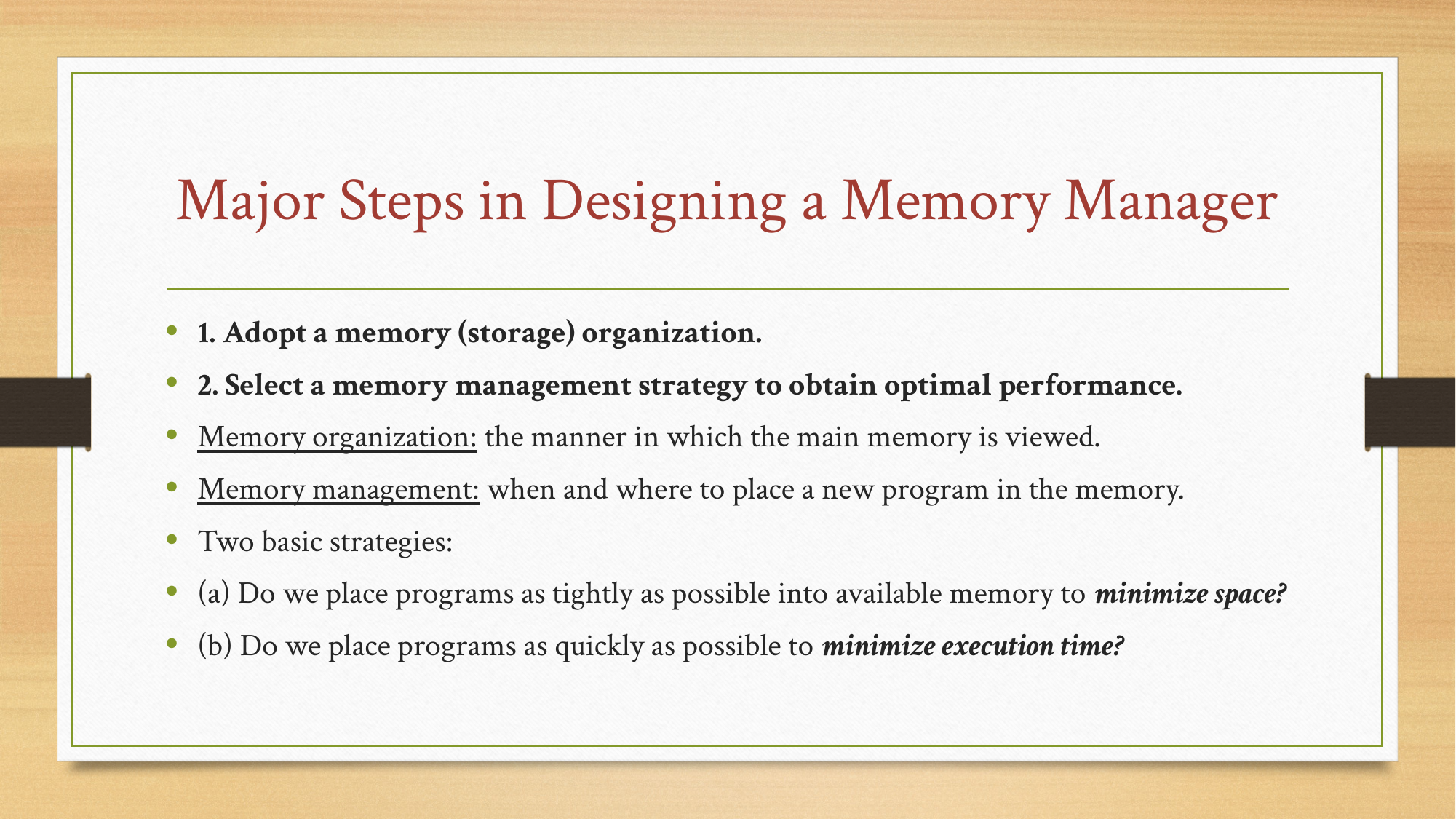

# Major Steps in Designing a Memory Manager
1. Adopt a memory (storage) organization.
2. Select a memory management strategy to obtain optimal performance.
Memory organization: the manner in which the main memory is viewed.
Memory management: when and where to place a new program in the memory.
Two basic strategies:
(a) Do we place programs as tightly as possible into available memory to minimize space?
(b) Do we place programs as quickly as possible to minimize execution time?